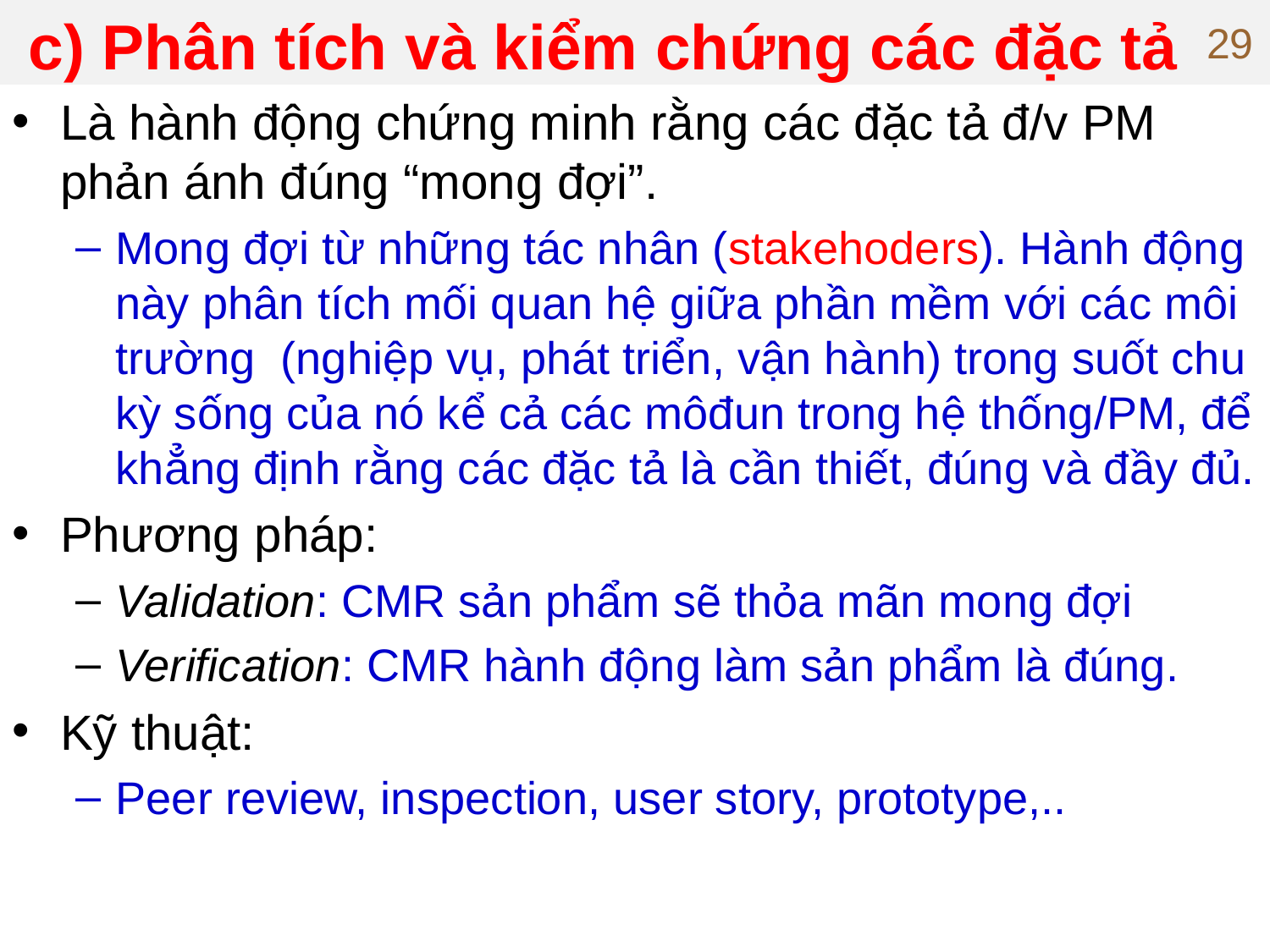

# c) Phân tích và kiểm chứng các đặc tả
29
Là hành động chứng minh rằng các đặc tả đ/v PM phản ánh đúng “mong đợi”.
Mong đợi từ những tác nhân (stakehoders). Hành động này phân tích mối quan hệ giữa phần mềm với các môi trường  (nghiệp vụ, phát triển, vận hành) trong suốt chu kỳ sống của nó kể cả các môđun trong hệ thống/PM, để khẳng định rằng các đặc tả là cần thiết, đúng và đầy đủ.
Phương pháp:
Validation: CMR sản phẩm sẽ thỏa mãn mong đợi
Verification: CMR hành động làm sản phẩm là đúng.
Kỹ thuật:
Peer review, inspection, user story, prototype,..